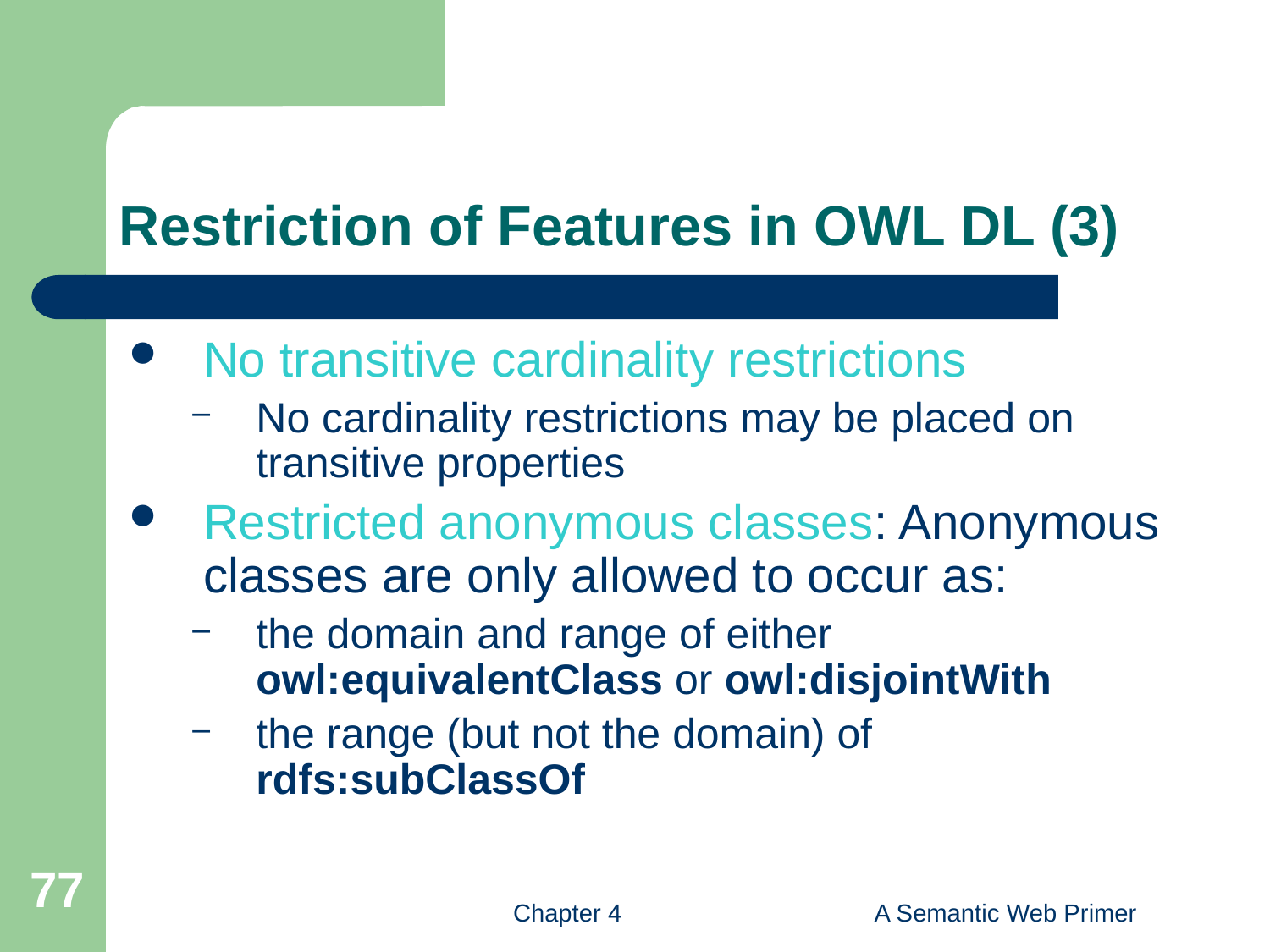

# Restriction of Features in OWL DL (3)
No transitive cardinality restrictions
No cardinality restrictions may be placed on transitive properties
Restricted anonymous classes: Anonymous classes are only allowed to occur as:
the domain and range of either owl:equivalentClass or owl:disjointWith
the range (but not the domain) of rdfs:subClassOf
77
Chapter 4
A Semantic Web Primer